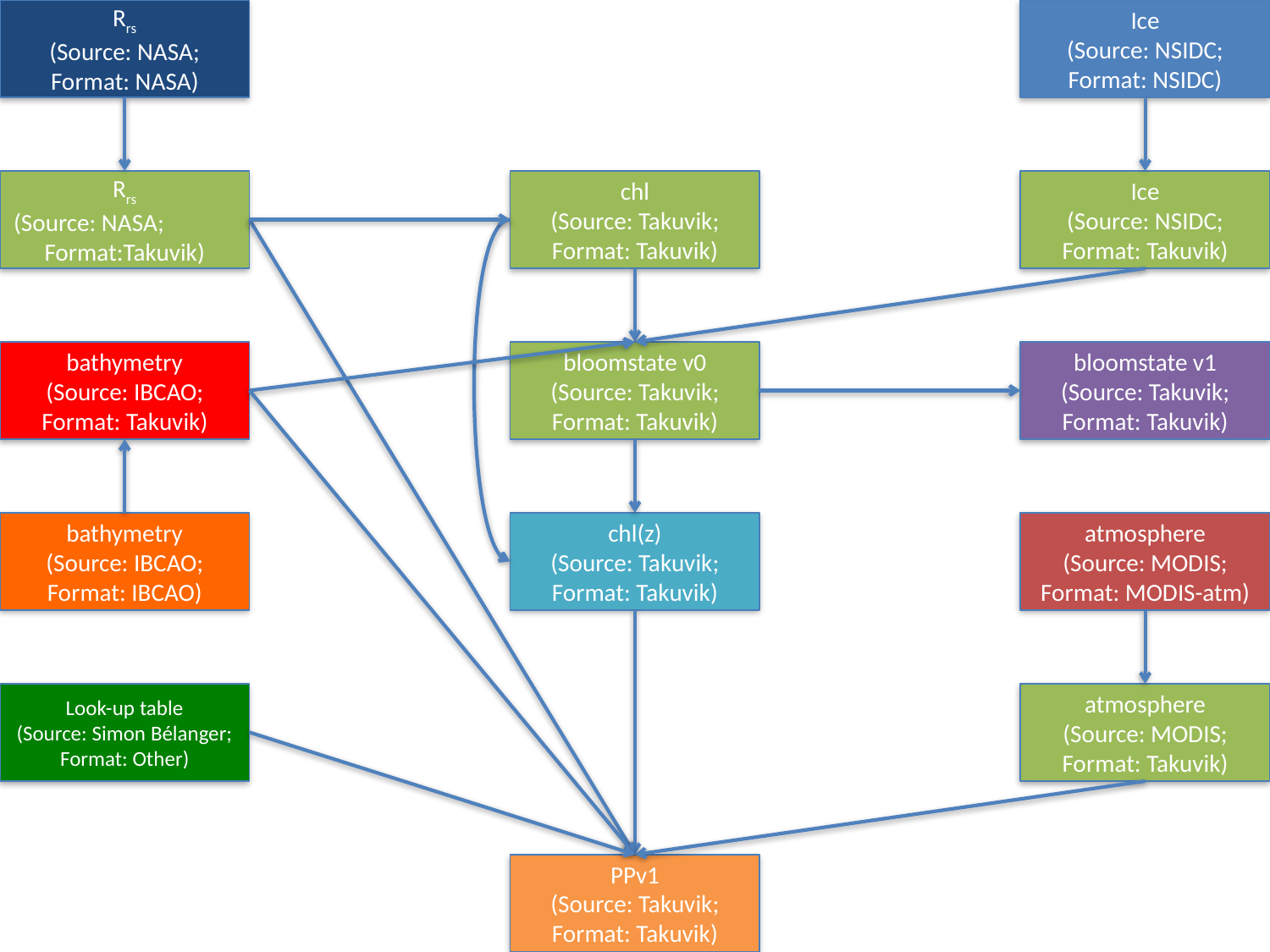

Rrs
(Source: NASA;
Format: NASA)
Ice
(Source: NSIDC;
Format: NSIDC)
Rrs
(Source: NASA;              Format:Takuvik)
chl
(Source: Takuvik;
Format: Takuvik)
Ice
(Source: NSIDC;
Format: Takuvik)
bathymetry
(Source: IBCAO;
Format: Takuvik)
bloomstate v0
(Source: Takuvik;
Format: Takuvik)
bloomstate v1
(Source: Takuvik;
Format: Takuvik)
bathymetry
(Source: IBCAO;
Format: IBCAO)
chl(z)
(Source: Takuvik;
Format: Takuvik)
atmosphere
(Source: MODIS;
Format: MODIS-atm)
Look-up table
(Source: Simon Bélanger;
Format: Other)
atmosphere
(Source: MODIS;
Format: Takuvik)
PPv1
(Source: Takuvik;
Format: Takuvik)